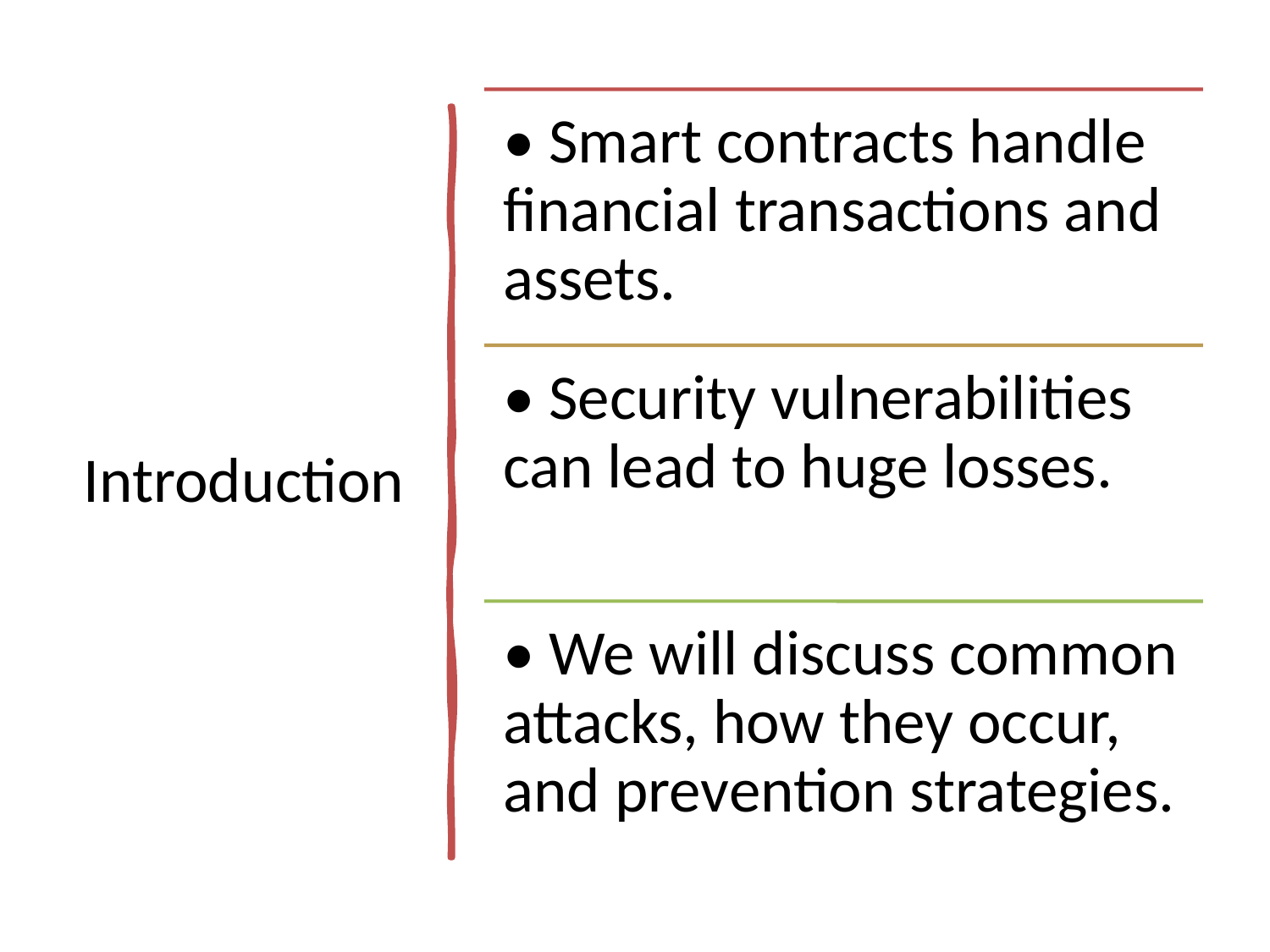

• Smart contracts handle financial transactions and assets.
• Security vulnerabilities can lead to huge losses.
• We will discuss common attacks, how they occur, and prevention strategies.
# Introduction